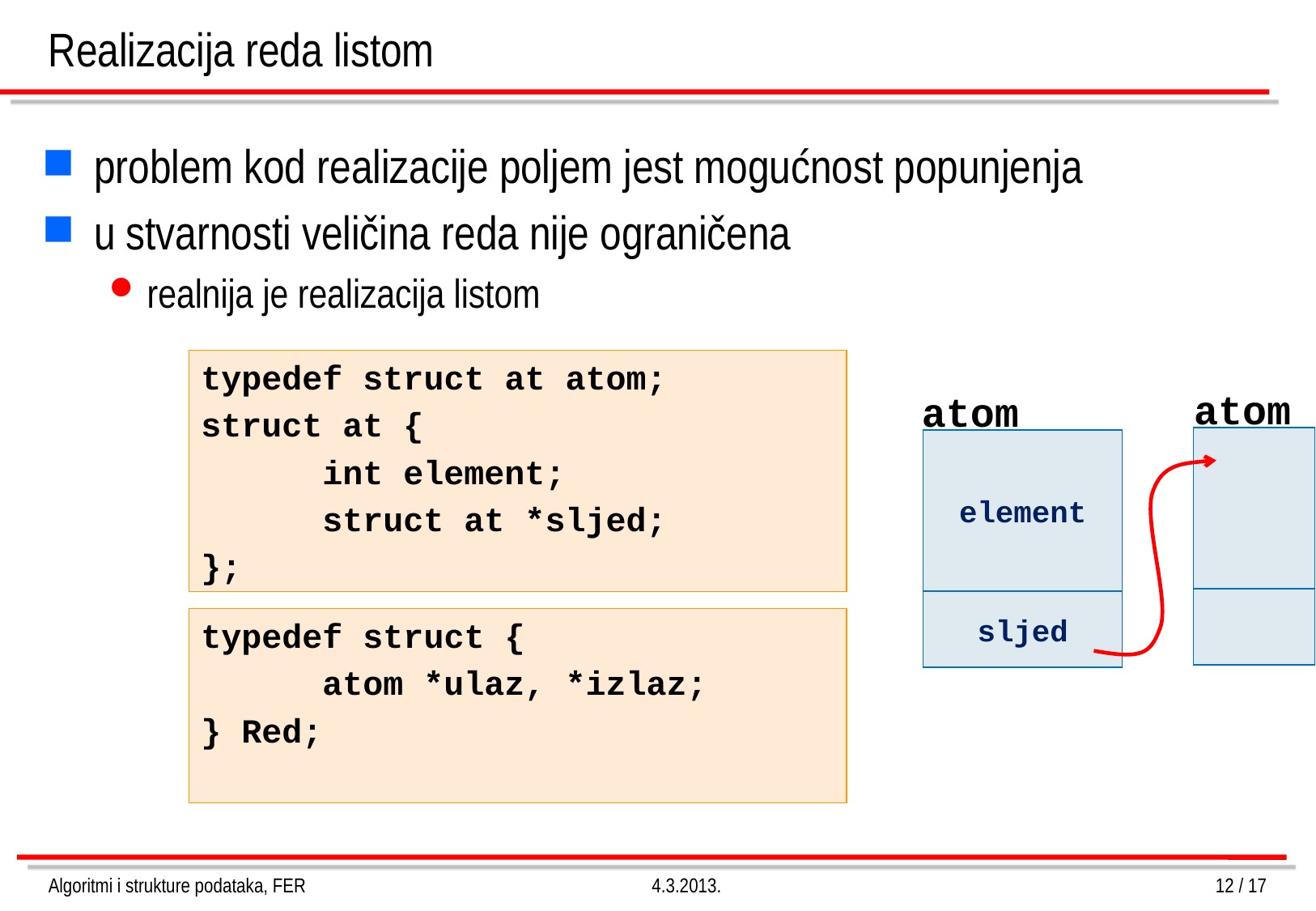

Realizacija reda listom
problem kod realizacije poljem jest mogućnost popunjenja
u stvarnosti veličina reda nije ograničena
realnija je realizacija listom
typedef struct at atom;
struct at {
	int element;
	struct at *sljed;
};
atom
atom

element

sljed
typedef struct {
	atom *ulaz, *izlaz;
} Red;

Algoritmi i strukture podataka, FER
4.3.2013.
12 / 17